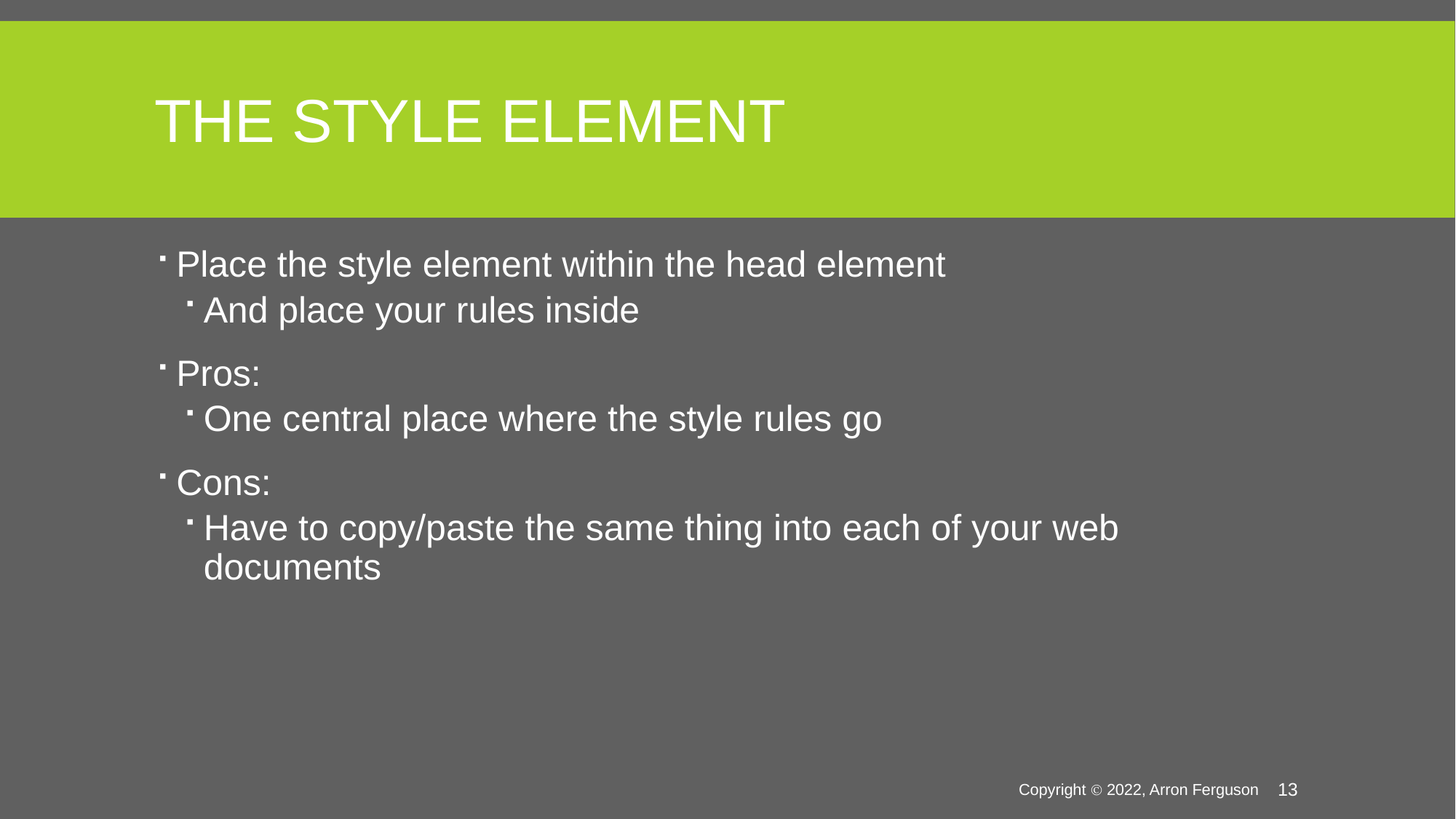

# The style Element
Place the style element within the head element
And place your rules inside
Pros:
One central place where the style rules go
Cons:
Have to copy/paste the same thing into each of your web documents
Copyright Ⓒ 2022, Arron Ferguson
13